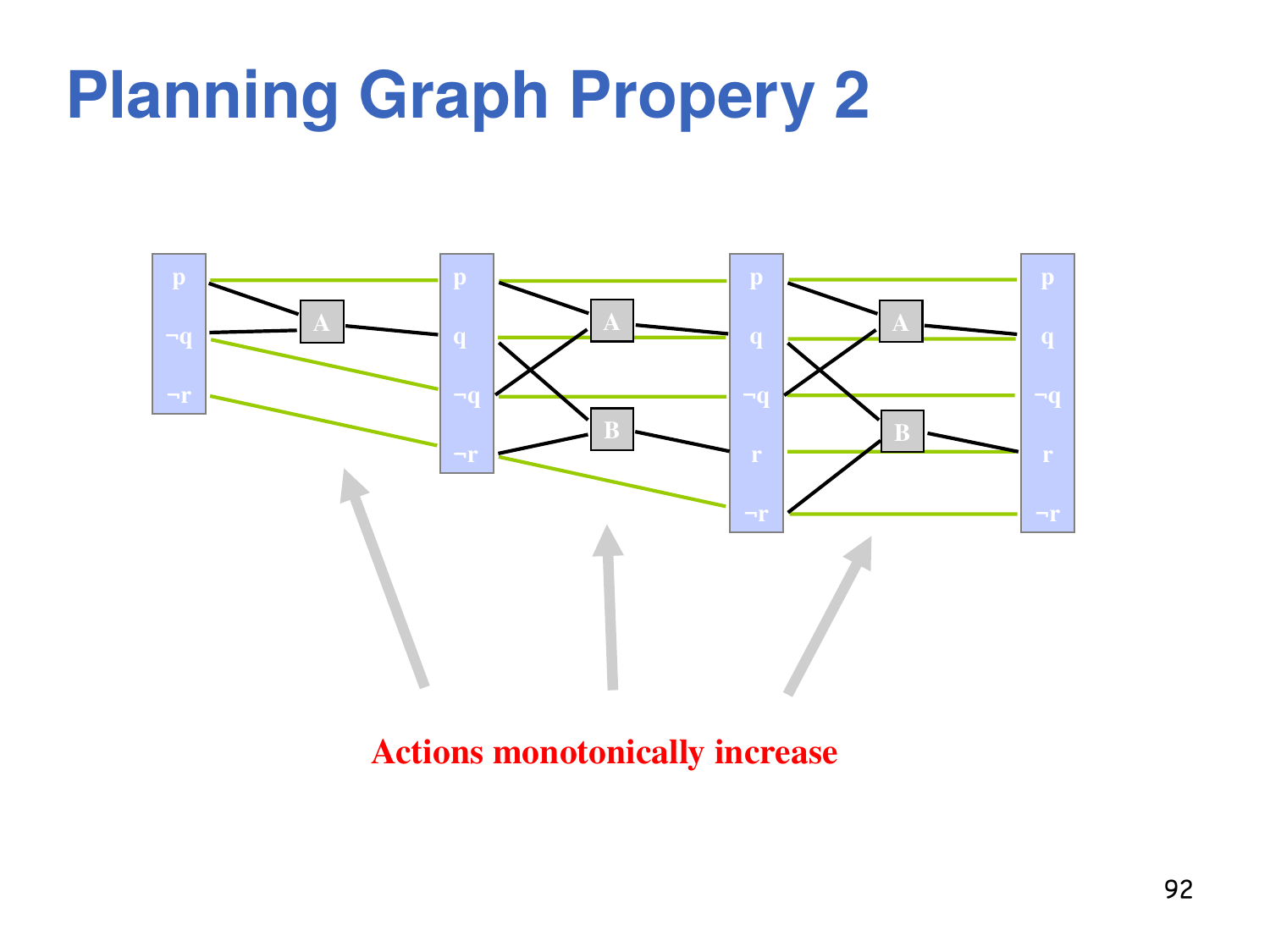

# Planning Graph Propery 2
p

¬q

¬r
p

q

¬q

¬r
p

q

¬q

r

¬r
p

q

¬q

r

¬r

A
A
A

B
B

Actions monotonically increase
92